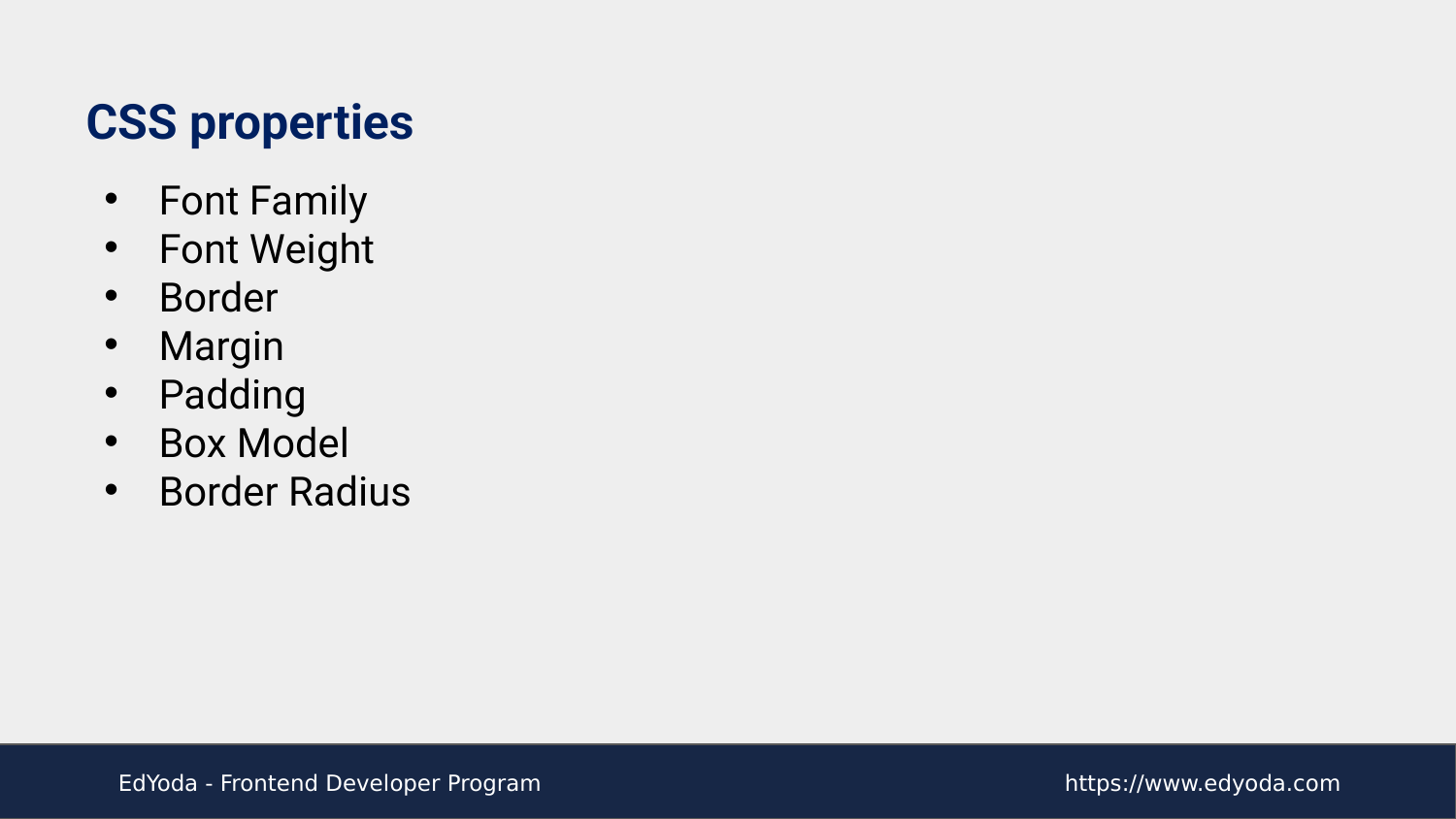

# CSS properties
Font Family
Font Weight
Border
Margin
Padding
Box Model
Border Radius

EdYoda - Frontend Developer Program
https://www.edyoda.com